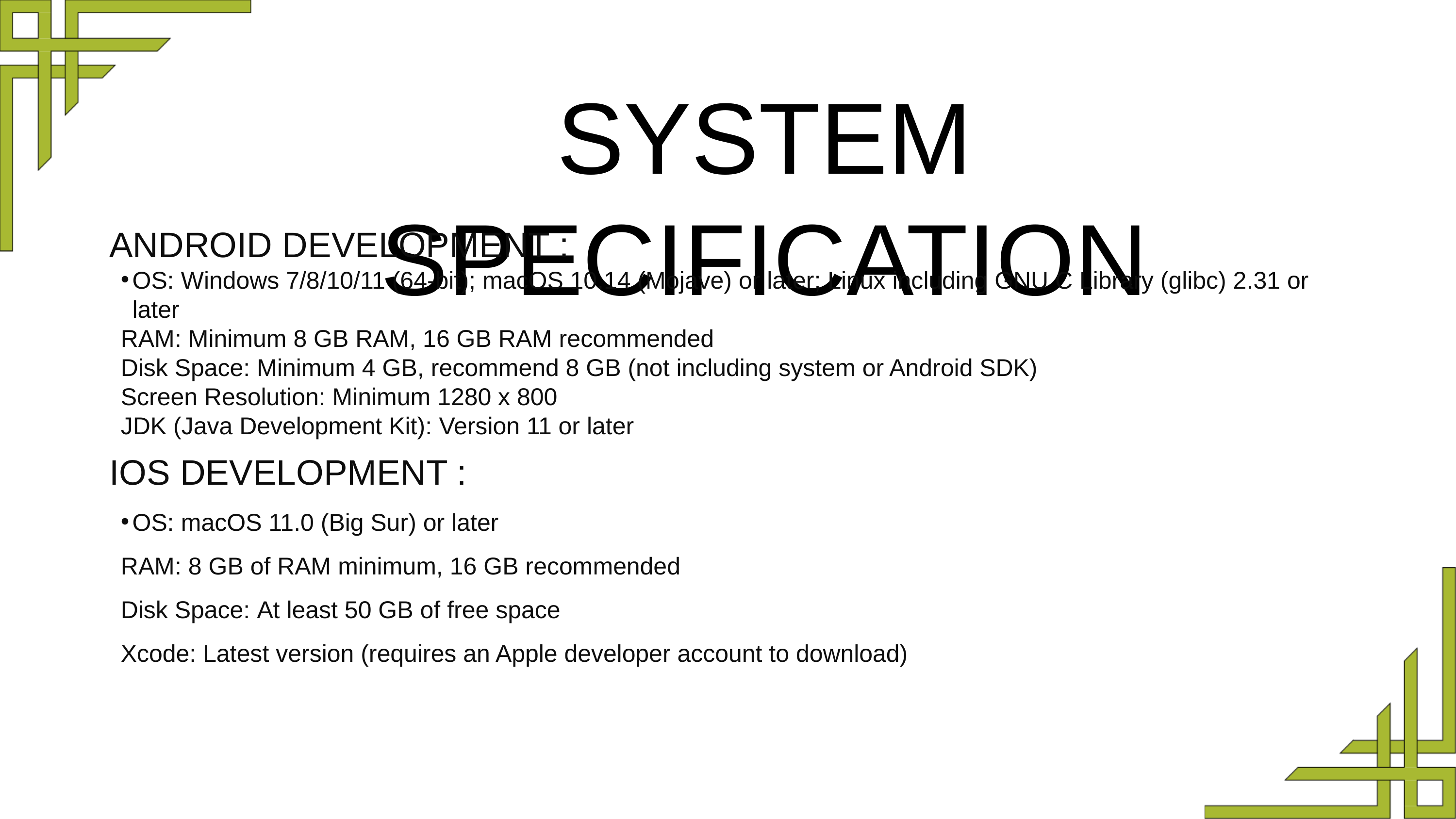

SYSTEM SPECIFICATION
ANDROID DEVELOPMENT :
OS: Windows 7/8/10/11 (64-bit); macOS 10.14 (Mojave) or later; Linux including GNU C Library (glibc) 2.31 or later
RAM: Minimum 8 GB RAM, 16 GB RAM recommended
Disk Space: Minimum 4 GB, recommend 8 GB (not including system or Android SDK)
Screen Resolution: Minimum 1280 x 800
JDK (Java Development Kit): Version 11 or later
IOS DEVELOPMENT :
OS: macOS 11.0 (Big Sur) or later
RAM: 8 GB of RAM minimum, 16 GB recommended
Disk Space: At least 50 GB of free space
Xcode: Latest version (requires an Apple developer account to download)